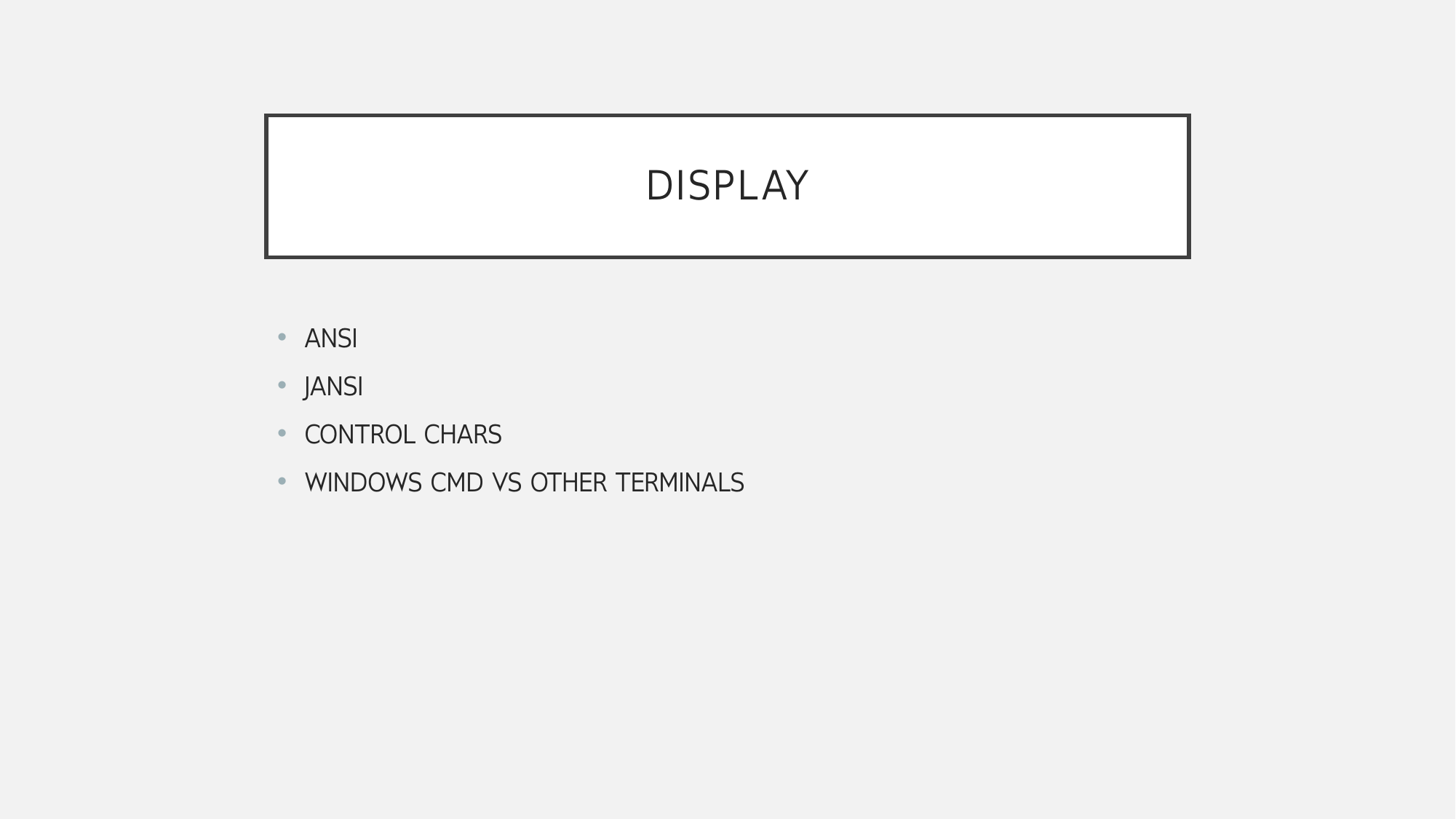

# DISPLAY
ANSI
JANSI
CONTROL CHARS
WINDOWS CMD VS OTHER TERMINALS